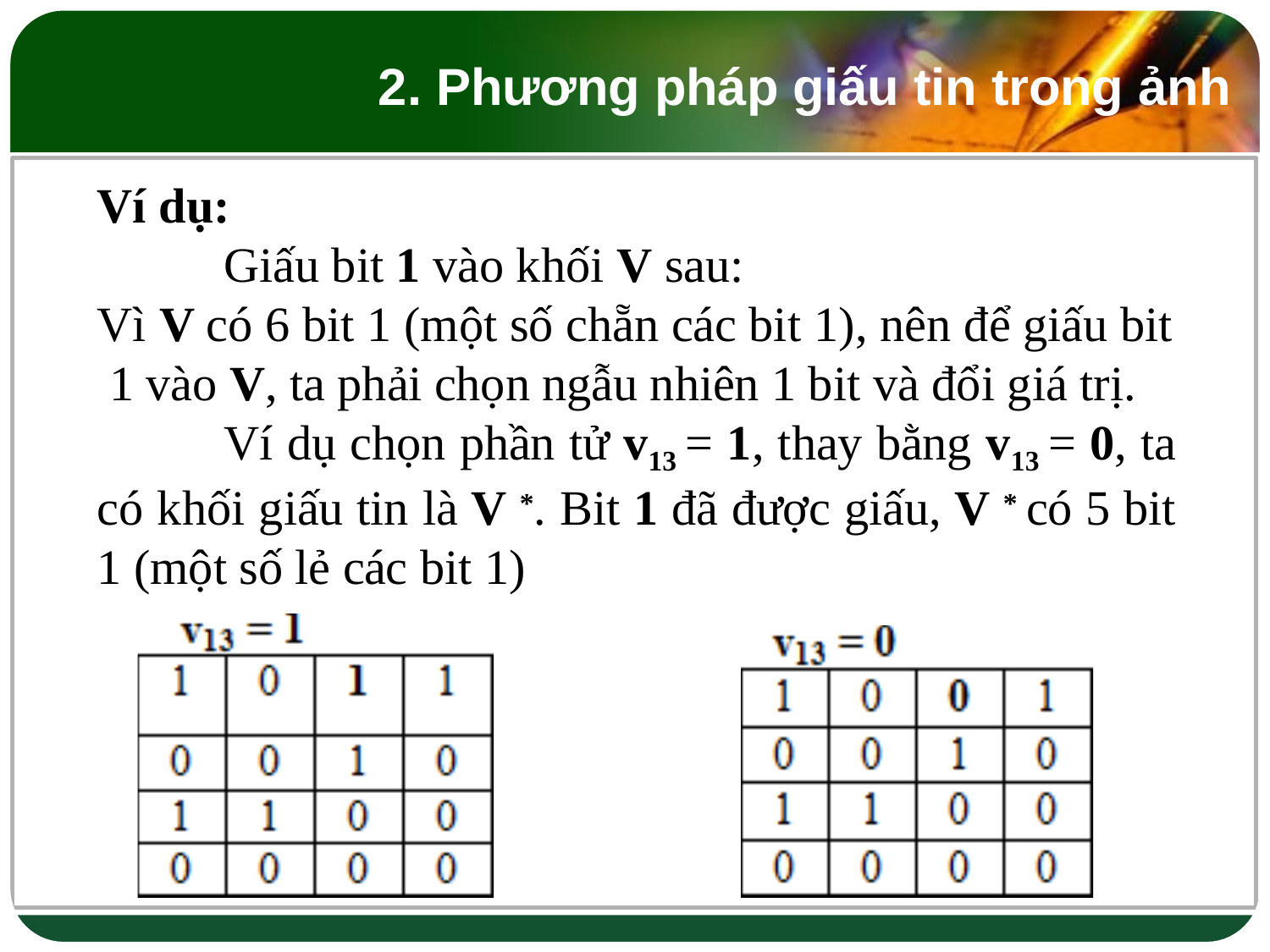

# 2. Phương pháp giấu tin trong ảnh
Ví dụ:
Giấu bit 1 vào khối V sau:
Vì V có 6 bit 1 (một số chẵn các bit 1), nên để giấu bit  1 vào V, ta phải chọn ngẫu nhiên 1 bit và đổi giá trị.
Ví dụ chọn phần tử v13 = 1, thay bằng v13 = 0, ta  có khối giấu tin là V *. Bit 1 đã được giấu, V * có 5 bit  1 (một số lẻ các bit 1)